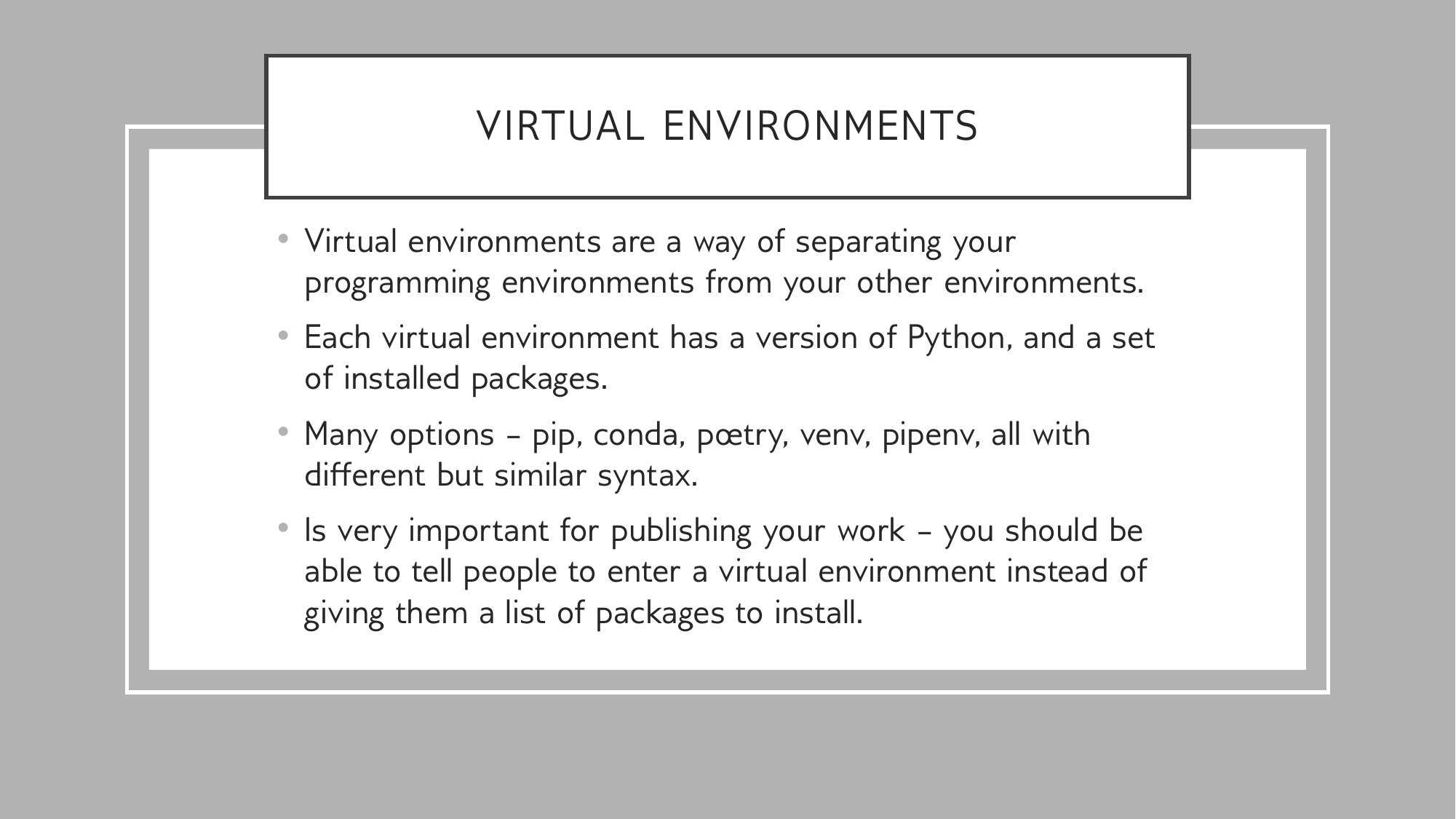

# Virtual environments

Virtual environments are a way of separating your programming environments from your other environments.
Each virtual environment has a version of Python, and a set of installed packages.
Many options – pip, conda, poetry, venv, pipenv, all with different but similar syntax.
Is very important for publishing your work – you should be able to tell people to enter a virtual environment instead of giving them a list of packages to install.